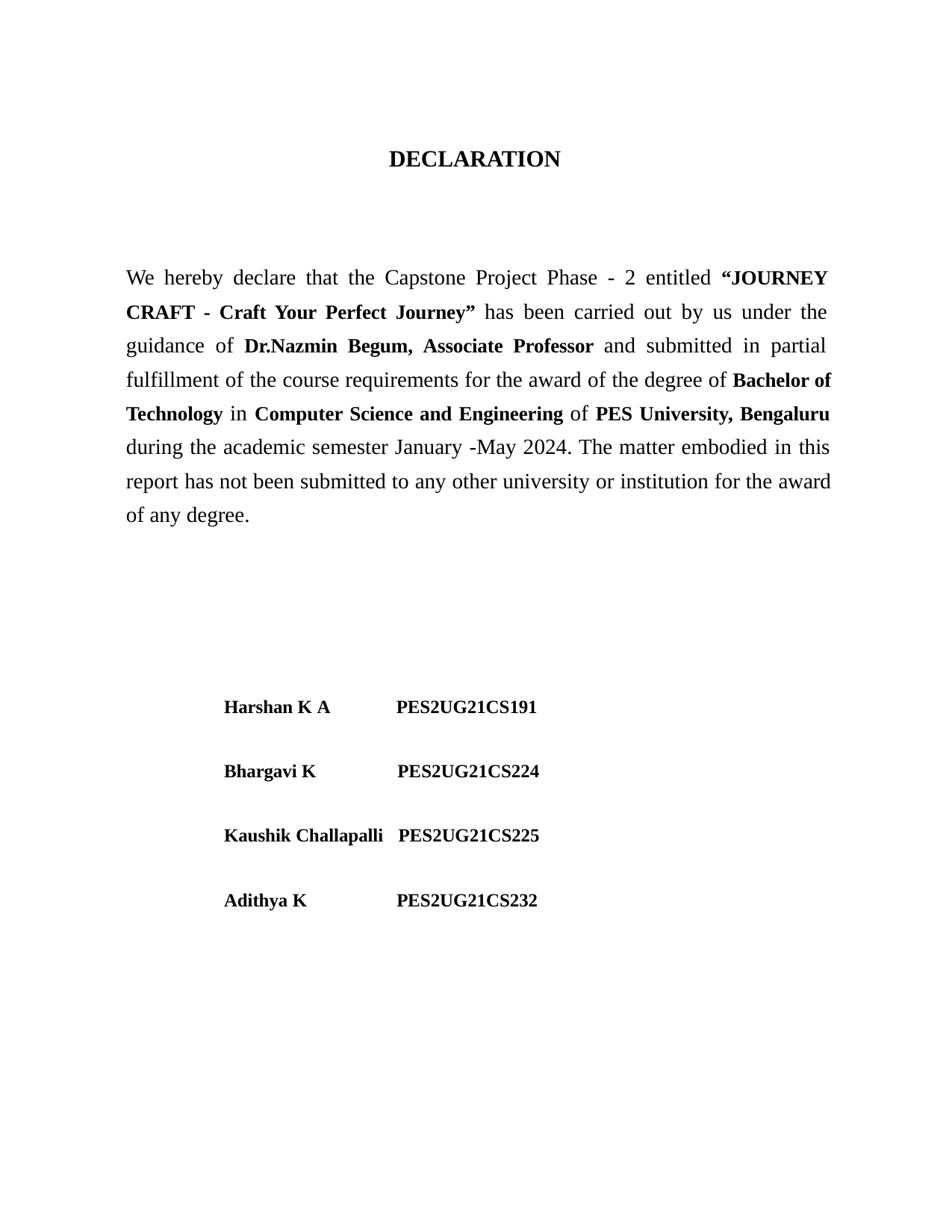

DECLARATION
We hereby declare that the Capstone Project Phase - 2 entitled “JOURNEY  CRAFT - Craft Your Perfect Journey” has been carried out by us under the  guidance of Dr.Nazmin Begum, Associate Professor and submitted in partial  fulfillment of the course requirements for the award of the degree of Bachelor of  Technology in Computer Science and Engineering of PES University, Bengaluru  during the academic semester January -May 2024. The matter embodied in this  report has not been submitted to any other university or institution for the award  of any degree.
Harshan K A
PES2UG21CS191
Bhargavi K
PES2UG21CS224
Kaushik Challapalli
PES2UG21CS225
Adithya K
PES2UG21CS232